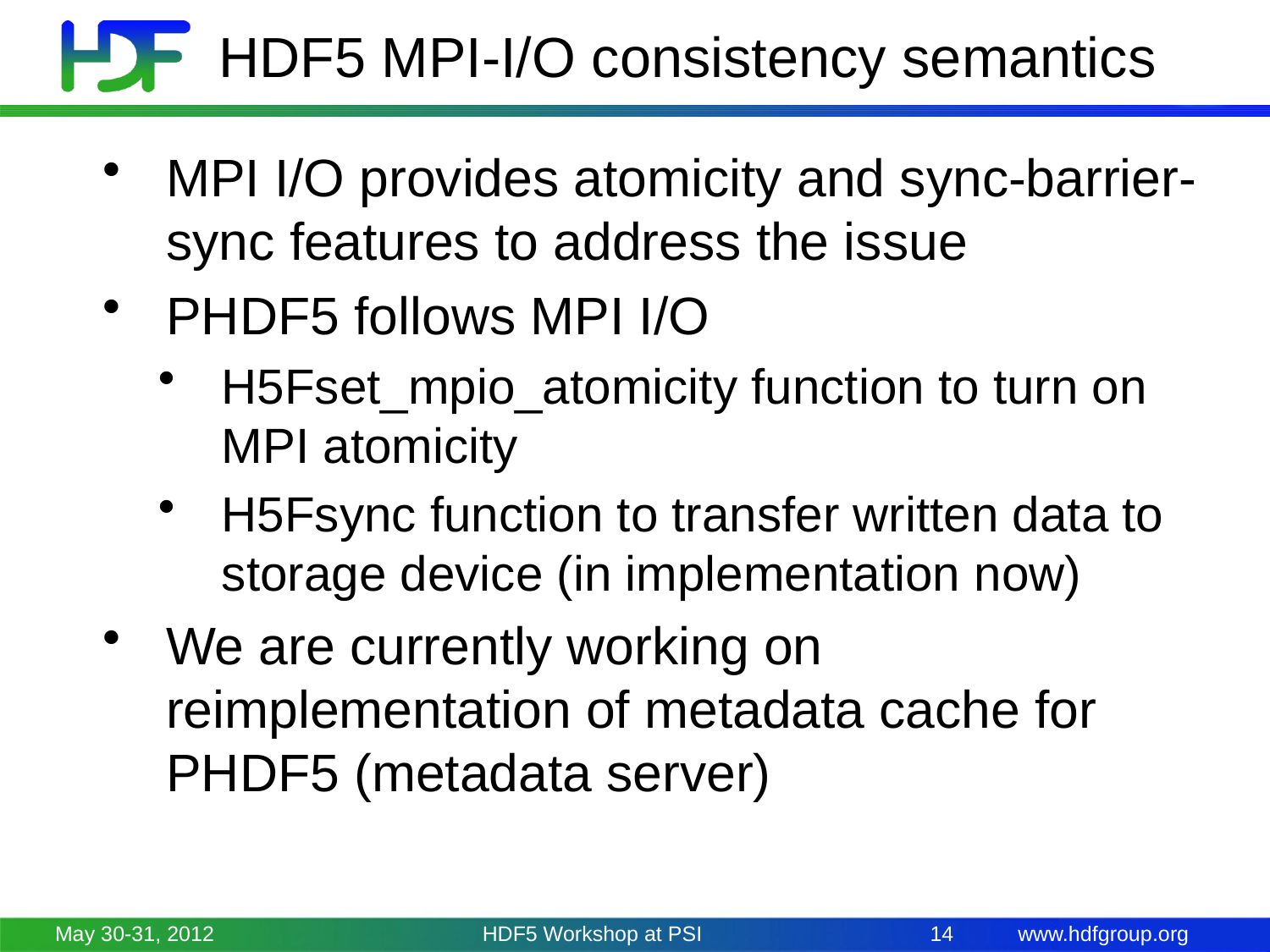

# HDF5 MPI-I/O consistency semantics
MPI I/O provides atomicity and sync-barrier-sync features to address the issue
PHDF5 follows MPI I/O
H5Fset_mpio_atomicity function to turn on MPI atomicity
H5Fsync function to transfer written data to storage device (in implementation now)
We are currently working on reimplementation of metadata cache for PHDF5 (metadata server)

May 30-31, 2012
HDF5 Workshop at PSI
14